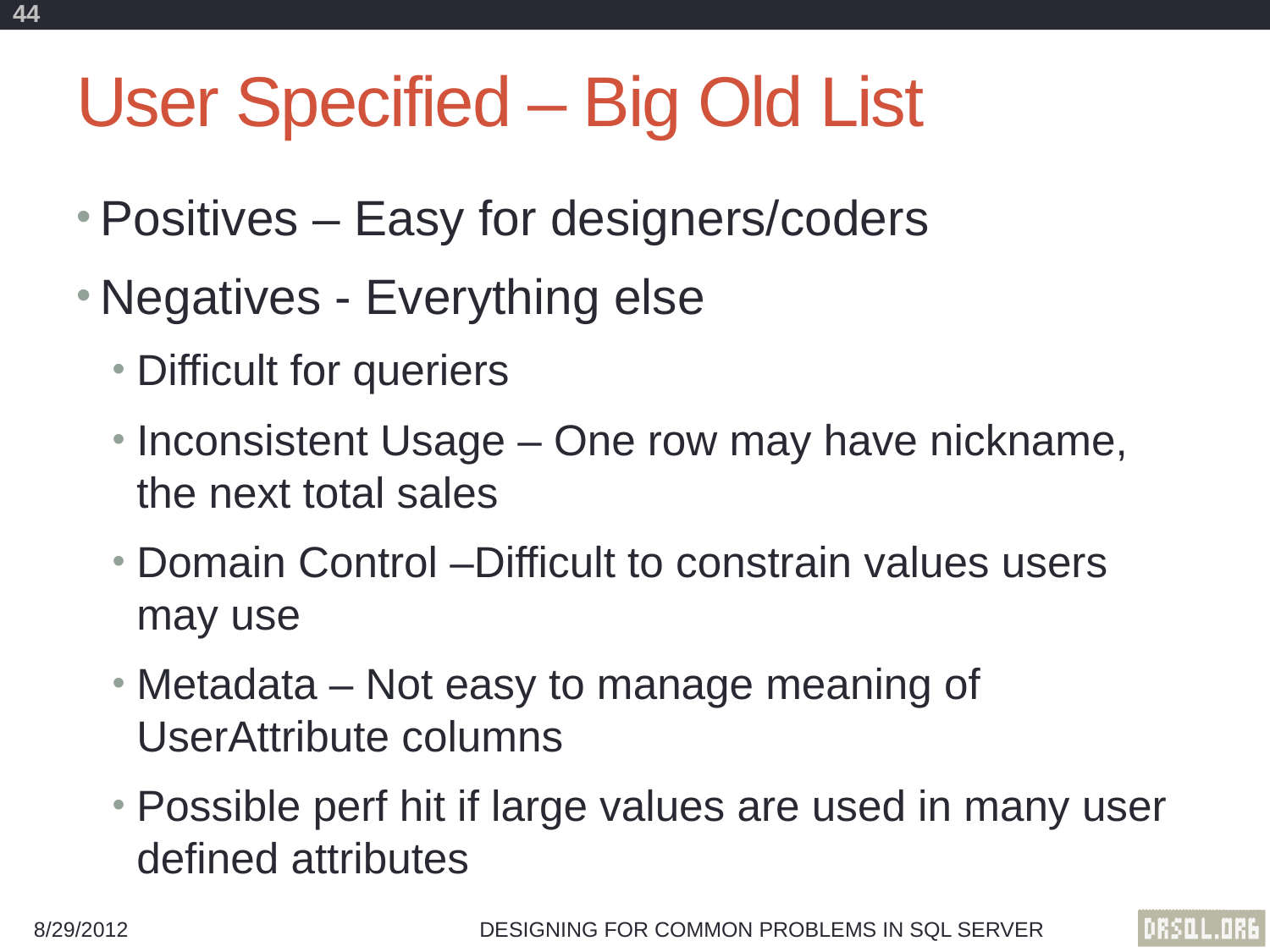

44
# User Specified – Big Old List
Positives – Easy for designers/coders
Negatives - Everything else
Difficult for queriers
Inconsistent Usage – One row may have nickname, the next total sales
Domain Control –Difficult to constrain values users may use
Metadata – Not easy to manage meaning of UserAttribute columns
Possible perf hit if large values are used in many user defined attributes
Designing for Common Problems in SQL Server
8/29/2012